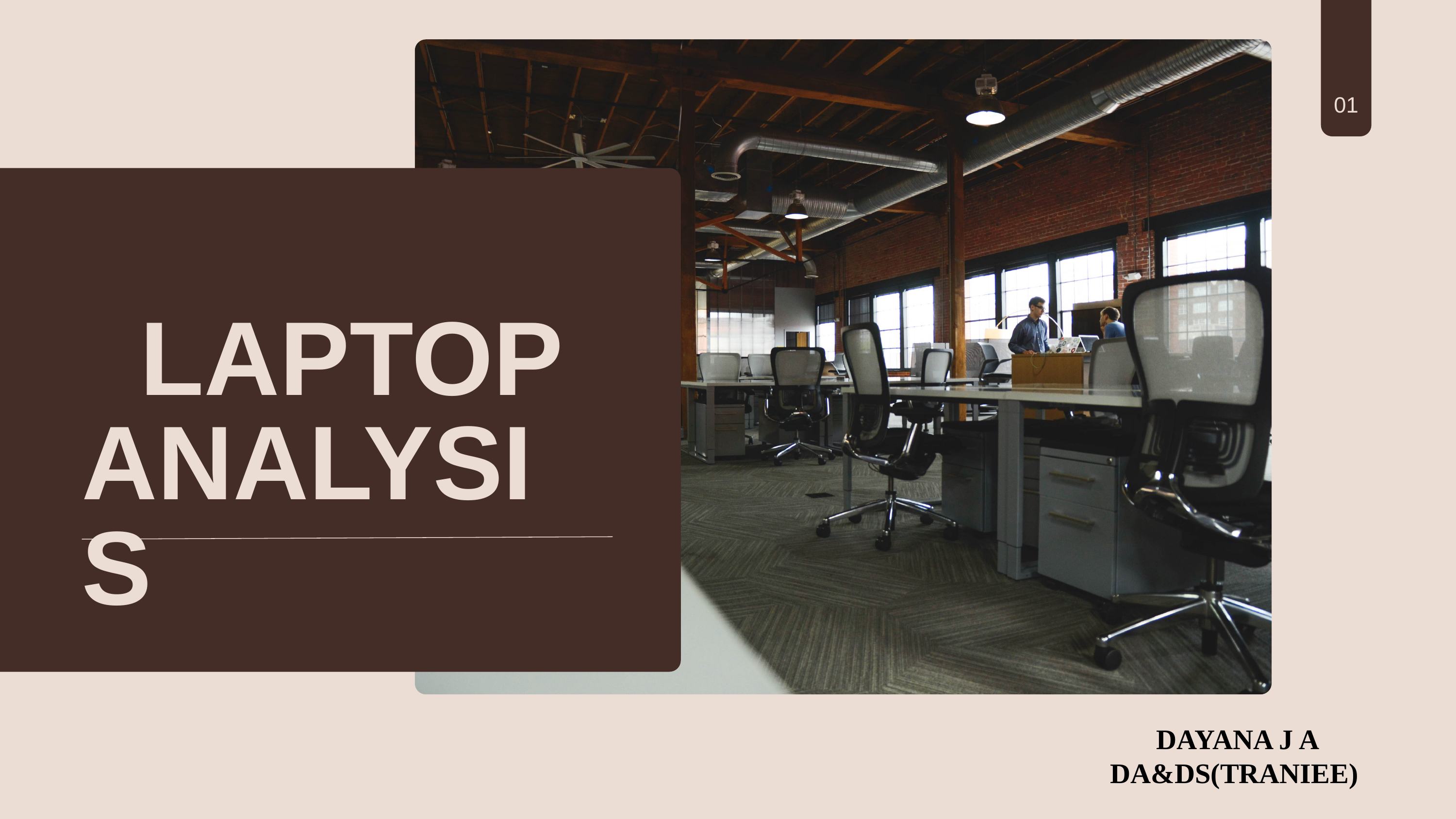

01
  LAPTOP ANALYSIS

DAYANA J A
DA&DS(TRANIEE)